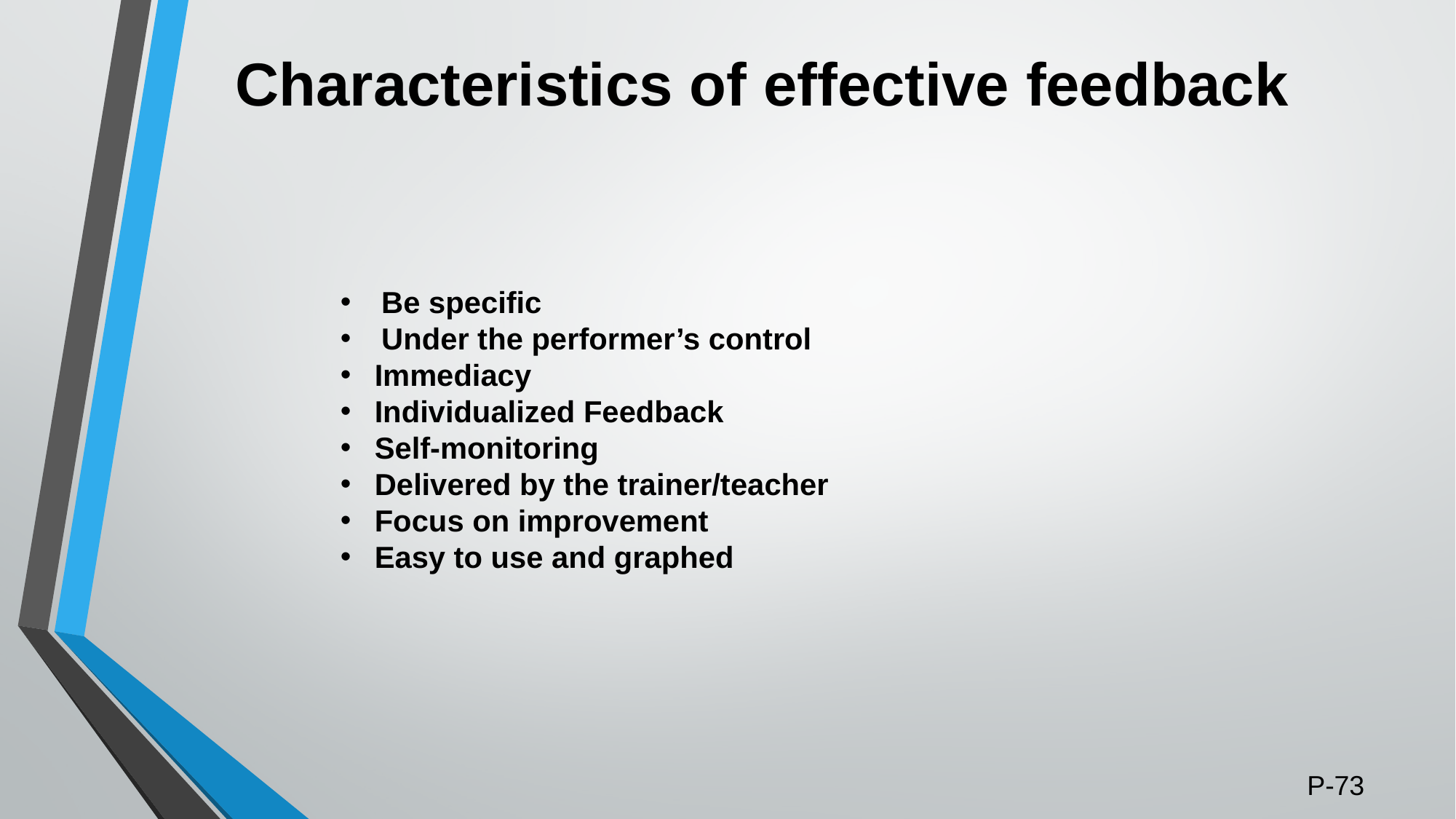

# Characteristics of effective feedback
Be specific
Under the performer’s control
Immediacy
Individualized Feedback
Self-monitoring
Delivered by the trainer/teacher
Focus on improvement
Easy to use and graphed
P-73